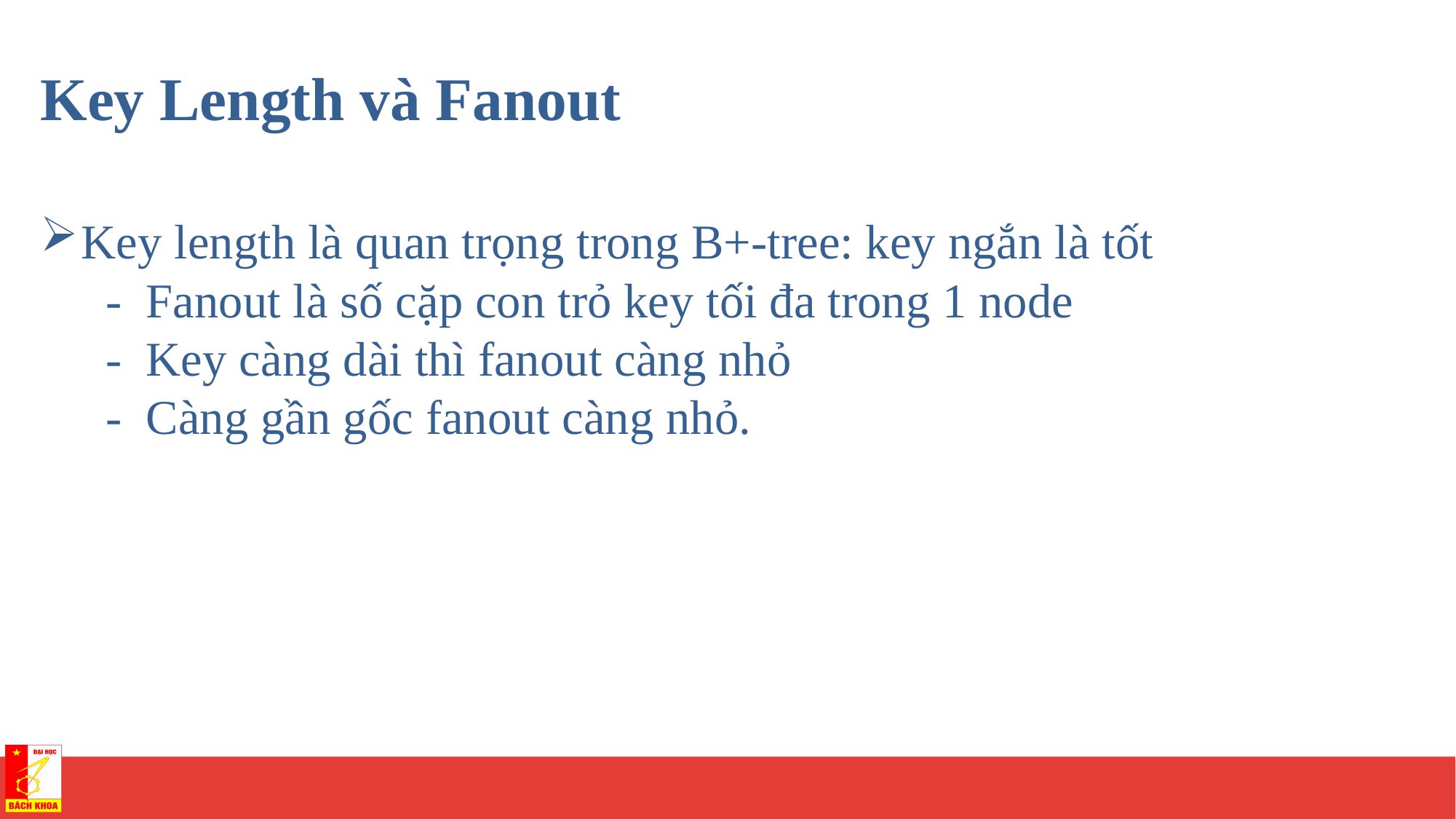

Key Length và Fanout

Key length là quan trọng trong B+-tree: key ngắn là tốt
  -  Fanout là số cặp con trỏ key tối đa trong 1 node
  -  Key càng dài thì fanout càng nhỏ
  -  Càng gần gốc fanout càng nhỏ.